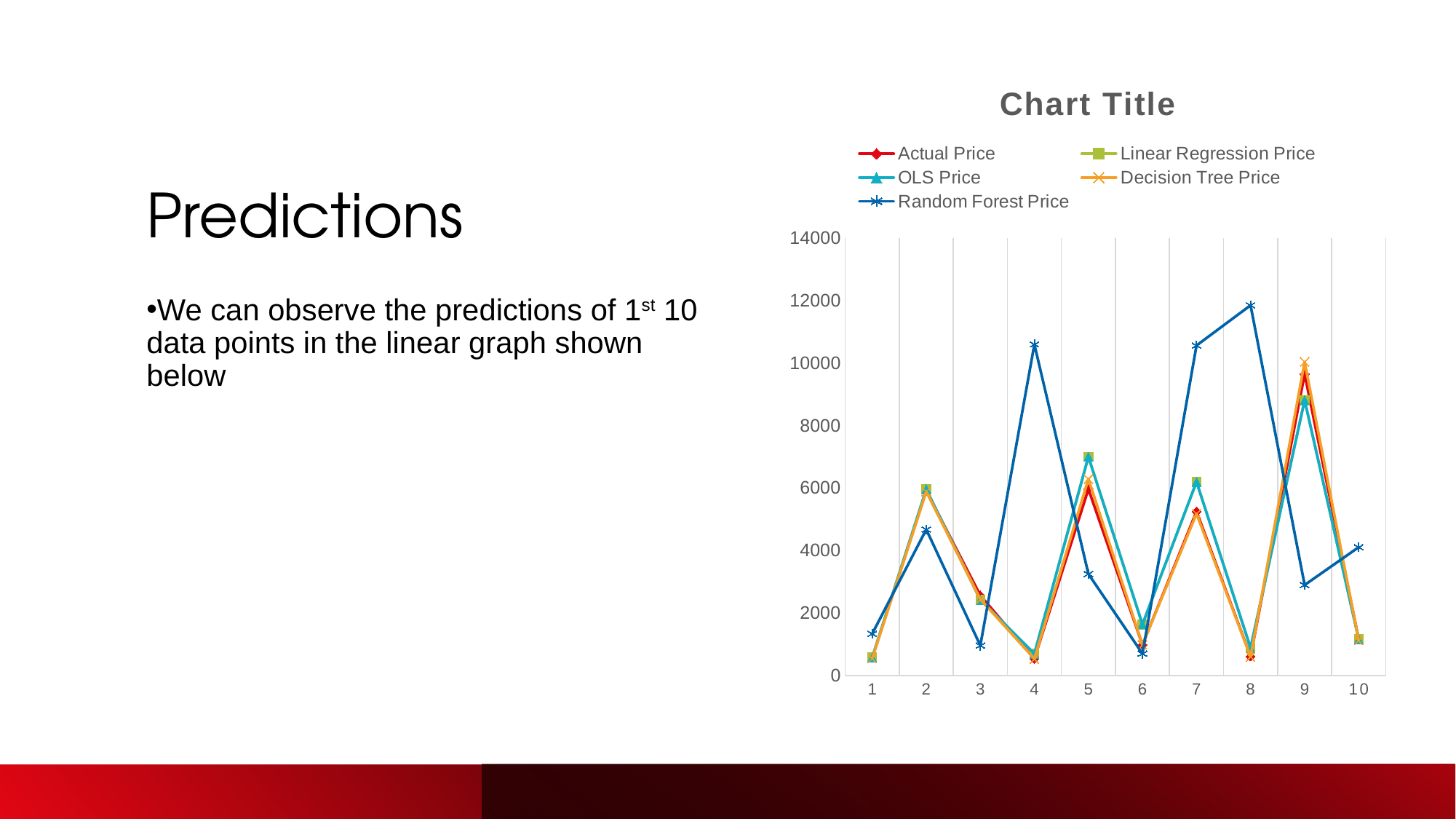

### Chart: Chart Title

| Category | Actual Price | Linear Regression Price | OLS Price | Decision Tree Price | Random Forest Price |
|---|---|---|---|---|---|
| 1 | 564.0 | 575.0 | 575.0 | 547.0 | 1337.0 |
| 2 | 5914.0 | 5956.0 | 5955.0 | 5884.0 | 4673.0 |
| 3 | 2562.0 | 2423.0 | 2423.0 | 2440.0 | 959.0 |
| 4 | 537.0 | 699.0 | 699.0 | 537.0 | 10595.0 |
| 5 | 5964.0 | 6998.0 | 6998.0 | 6289.0 | 3250.0 |
| 6 | 984.0 | 1635.0 | 1636.0 | 984.0 | 700.0 |
| 7 | 5247.0 | 6194.0 | 6196.0 | 5177.0 | 10559.0 |
| 8 | 611.0 | 884.0 | 884.0 | 605.0 | 11845.0 |
| 9 | 9645.0 | 8807.0 | 8809.0 | 10036.0 | 2896.0 |
| 10 | 1162.0 | 1167.0 | 1167.0 | 1126.0 | 4106.0 |
# Predictions
We can observe the predictions of 1st 10 data points in the linear graph shown below